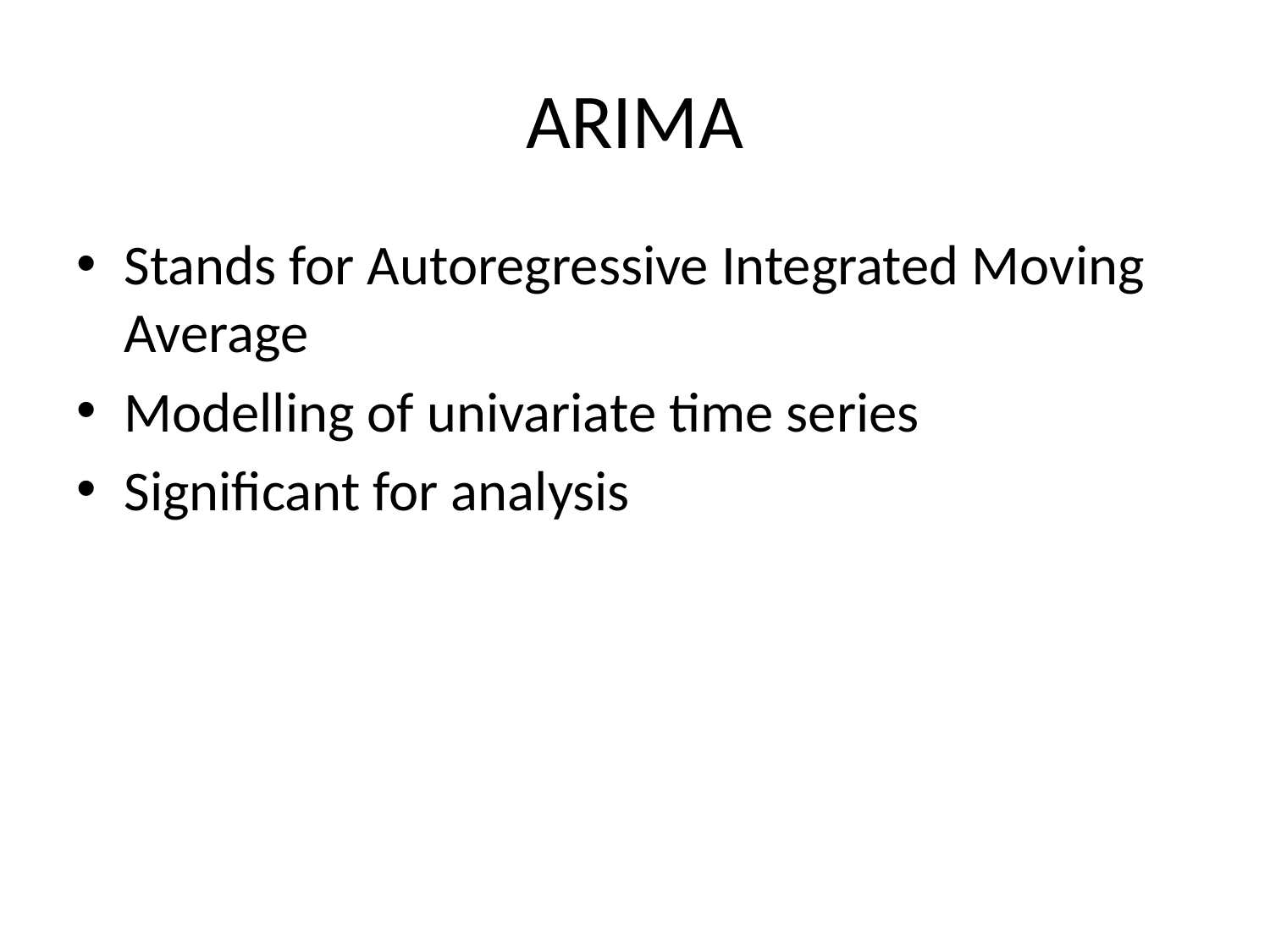

# ARIMA
Stands for Autoregressive Integrated Moving Average
Modelling of univariate time series
Significant for analysis